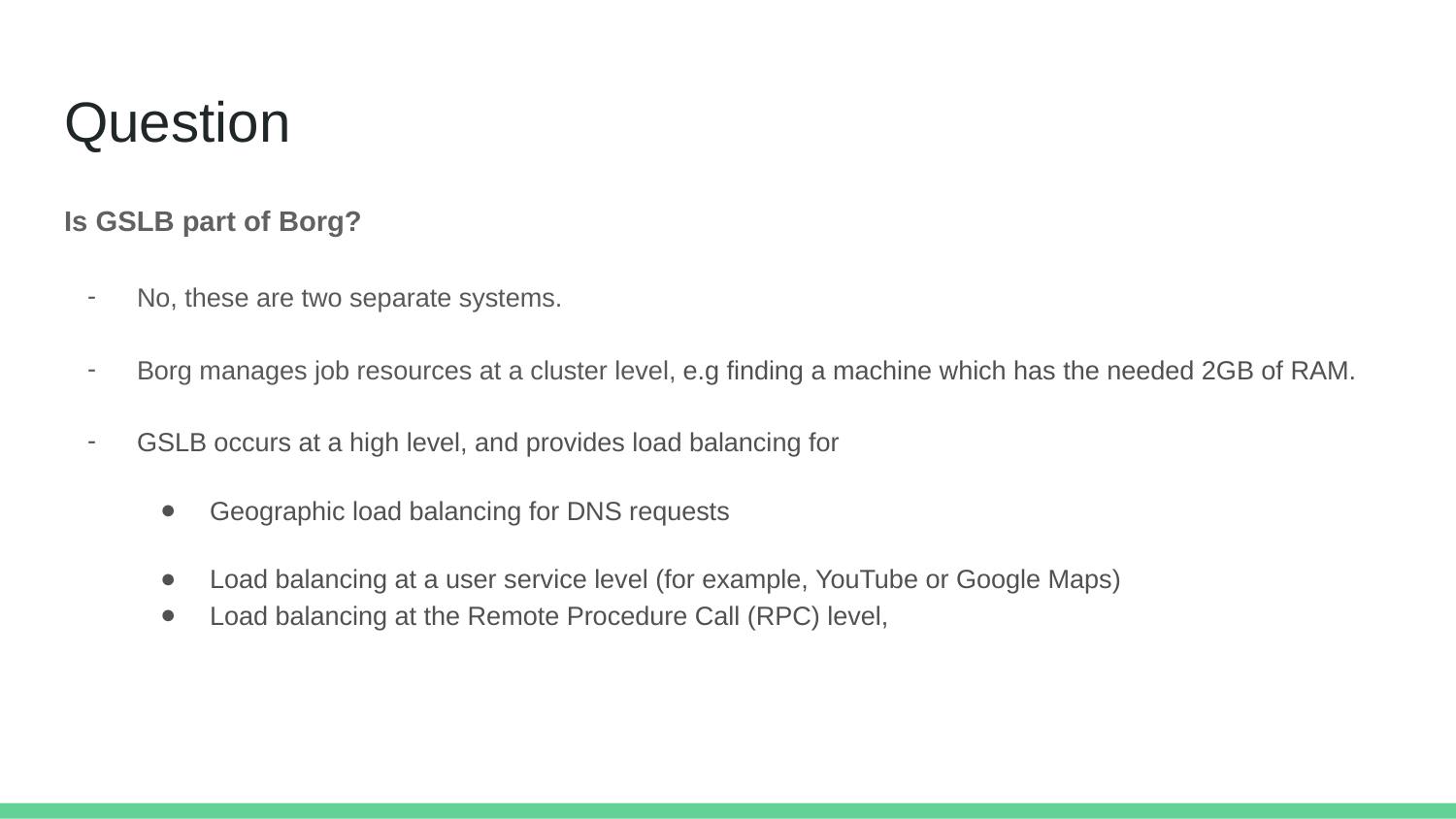

# Question
Is GSLB part of Borg?

No, these are two separate systems.

Borg manages job resources at a cluster level, e.g finding a machine which has the needed 2GB of RAM.

GSLB occurs at a high level, and provides load balancing for
Geographic load balancing for DNS requests
Load balancing at a user service level (for example, YouTube or Google Maps)
Load balancing at the Remote Procedure Call (RPC) level,